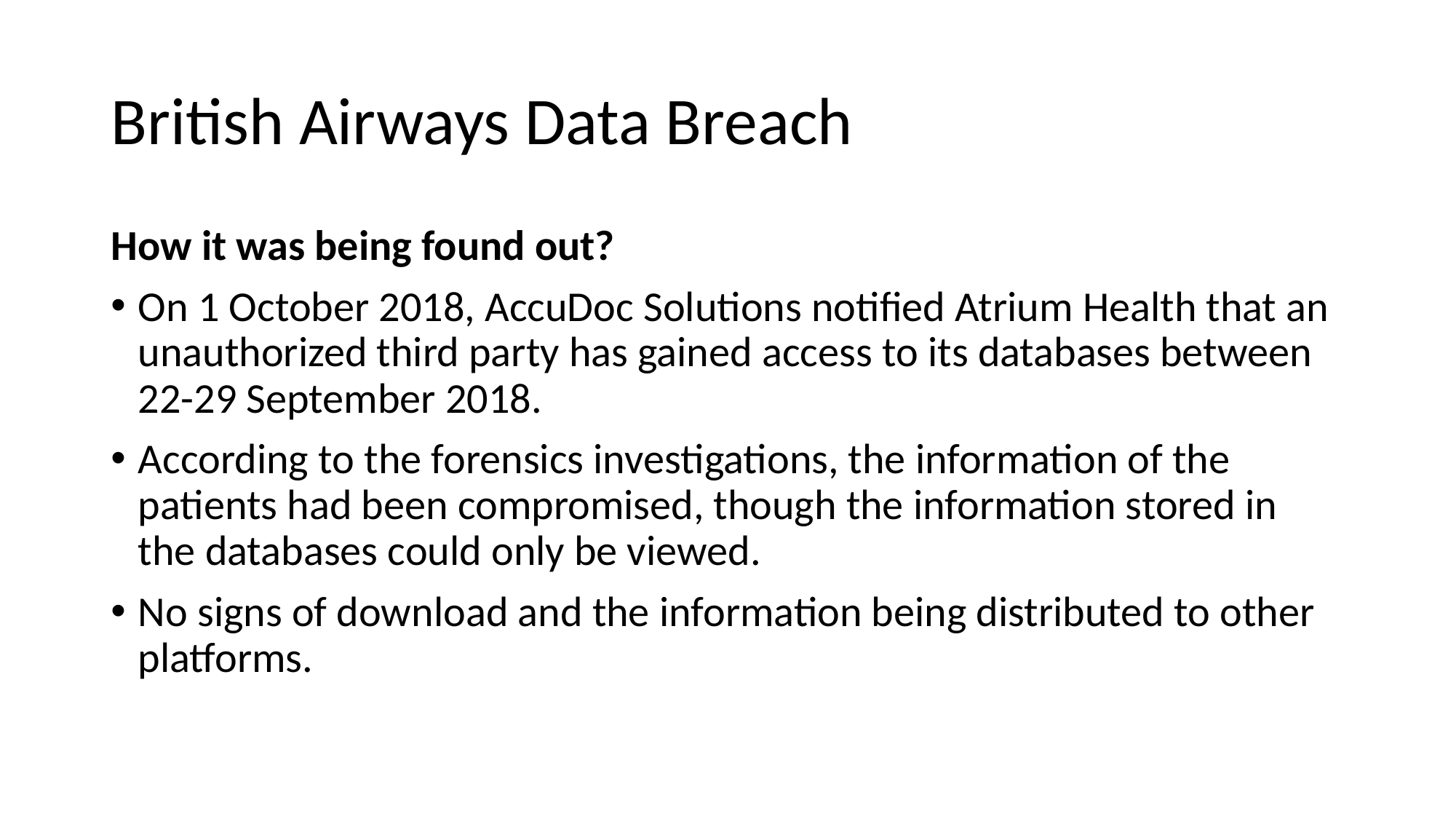

# British Airways Data Breach
How it was being found out?
On 1 October 2018, AccuDoc Solutions notified Atrium Health that an unauthorized third party has gained access to its databases between 22-29 September 2018.
According to the forensics investigations, the information of the patients had been compromised, though the information stored in the databases could only be viewed.
No signs of download and the information being distributed to other platforms.